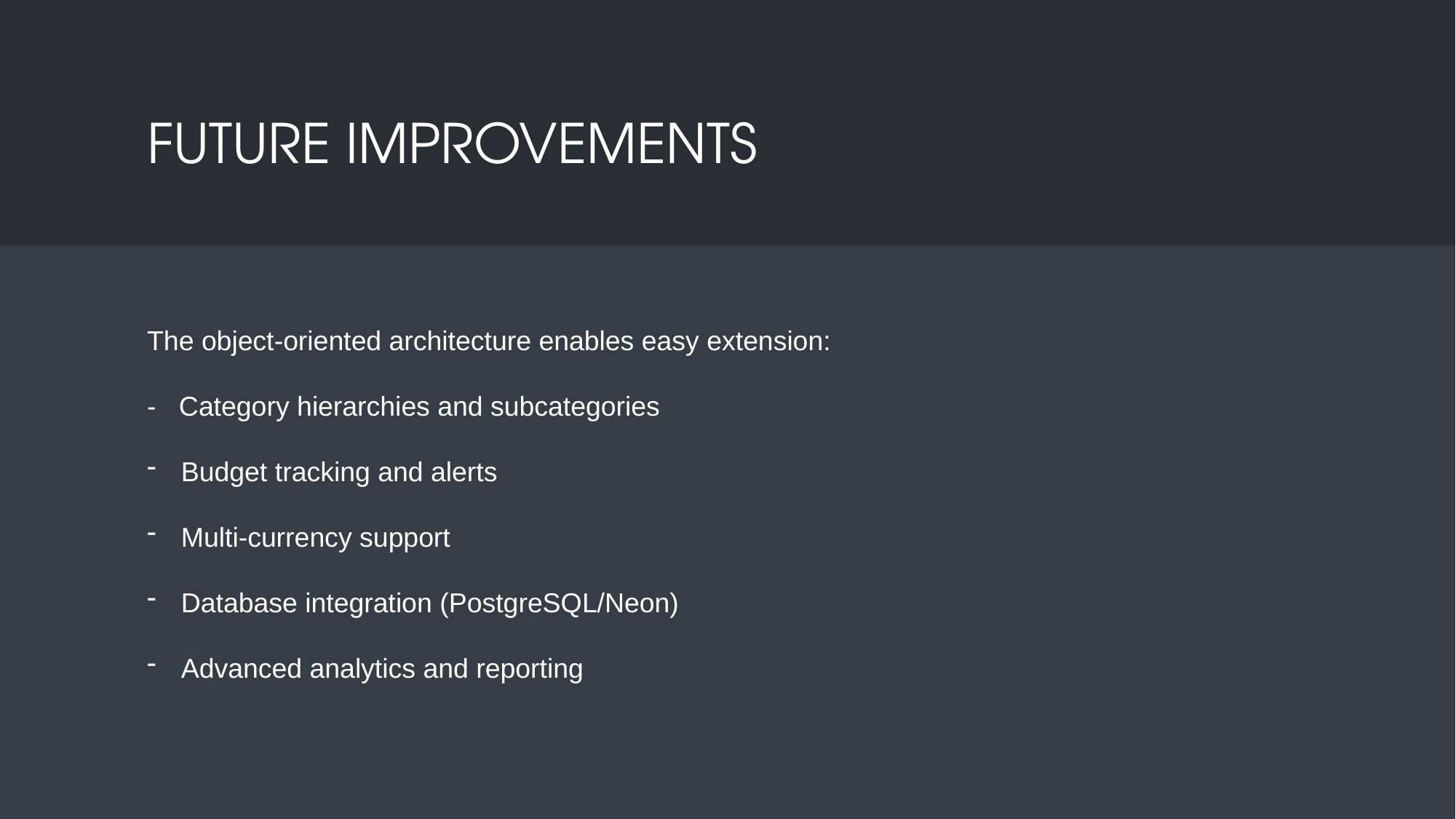

# Future improvements

The object-oriented architecture enables easy extension:
-   Category hierarchies and subcategories

Budget tracking and alerts

Multi-currency support

Database integration (PostgreSQL/Neon)

Advanced analytics and reporting